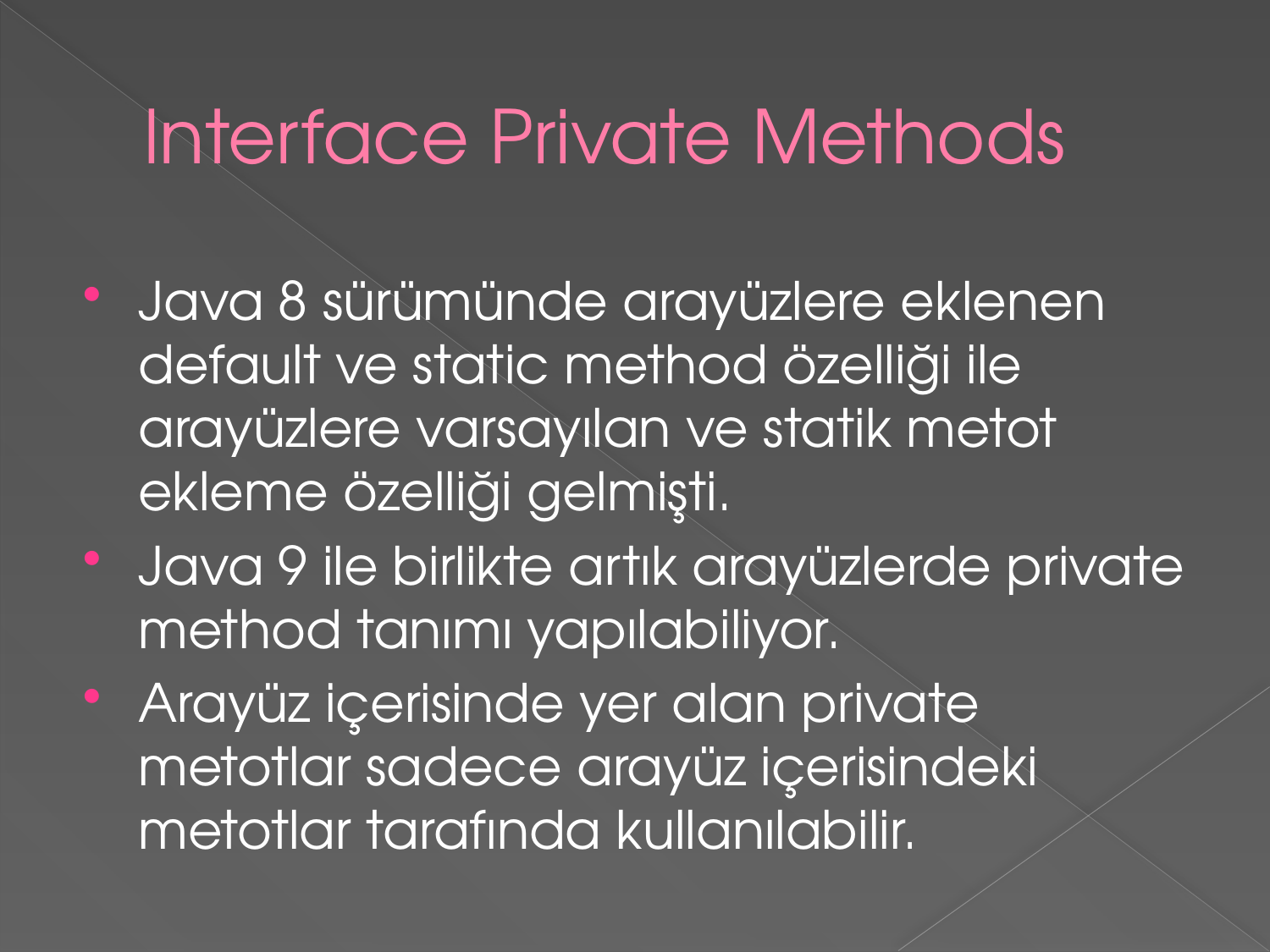

# Interface Private Methods
Java 8 sürümünde arayüzlere eklenen default ve static method özelliği ile arayüzlere varsayılan ve statik metot ekleme özelliği gelmişti.
Java 9 ile birlikte artık arayüzlerde private method tanımı yapılabiliyor.
Arayüz içerisinde yer alan private metotlar sadece arayüz içerisindeki metotlar tarafında kullanılabilir.